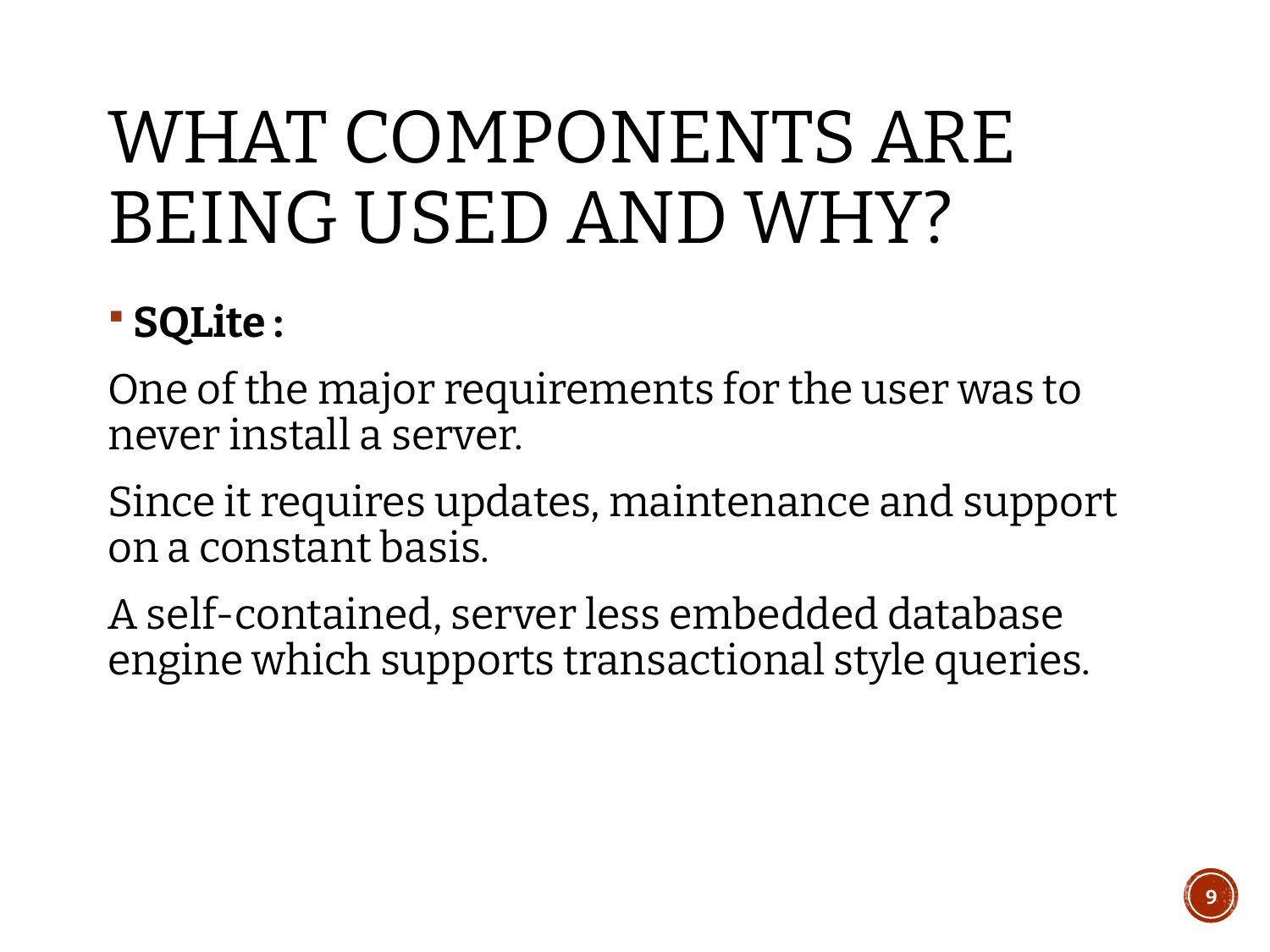

# What components are being used and why?
SQLite :
One of the major requirements for the user was to never install a server.
Since it requires updates, maintenance and support on a constant basis.
A self-contained, server less embedded database engine which supports transactional style queries.
9